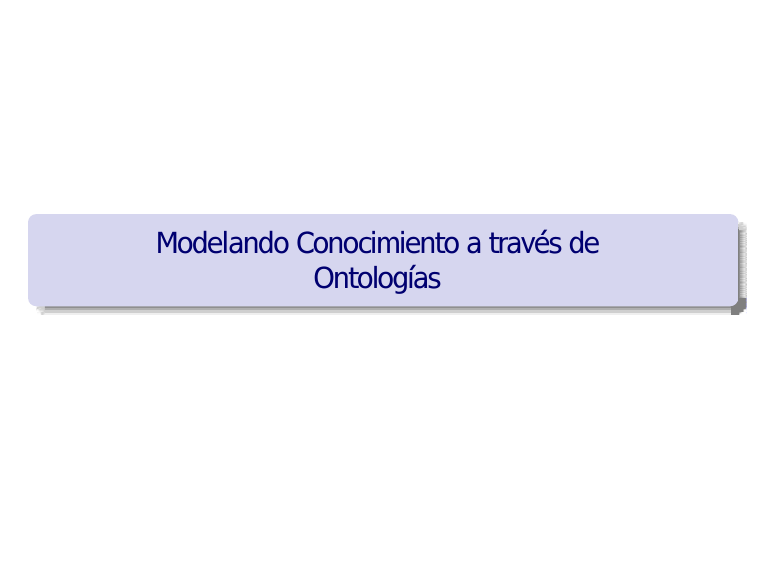

# Modelando Conocimiento a través de Ontologías